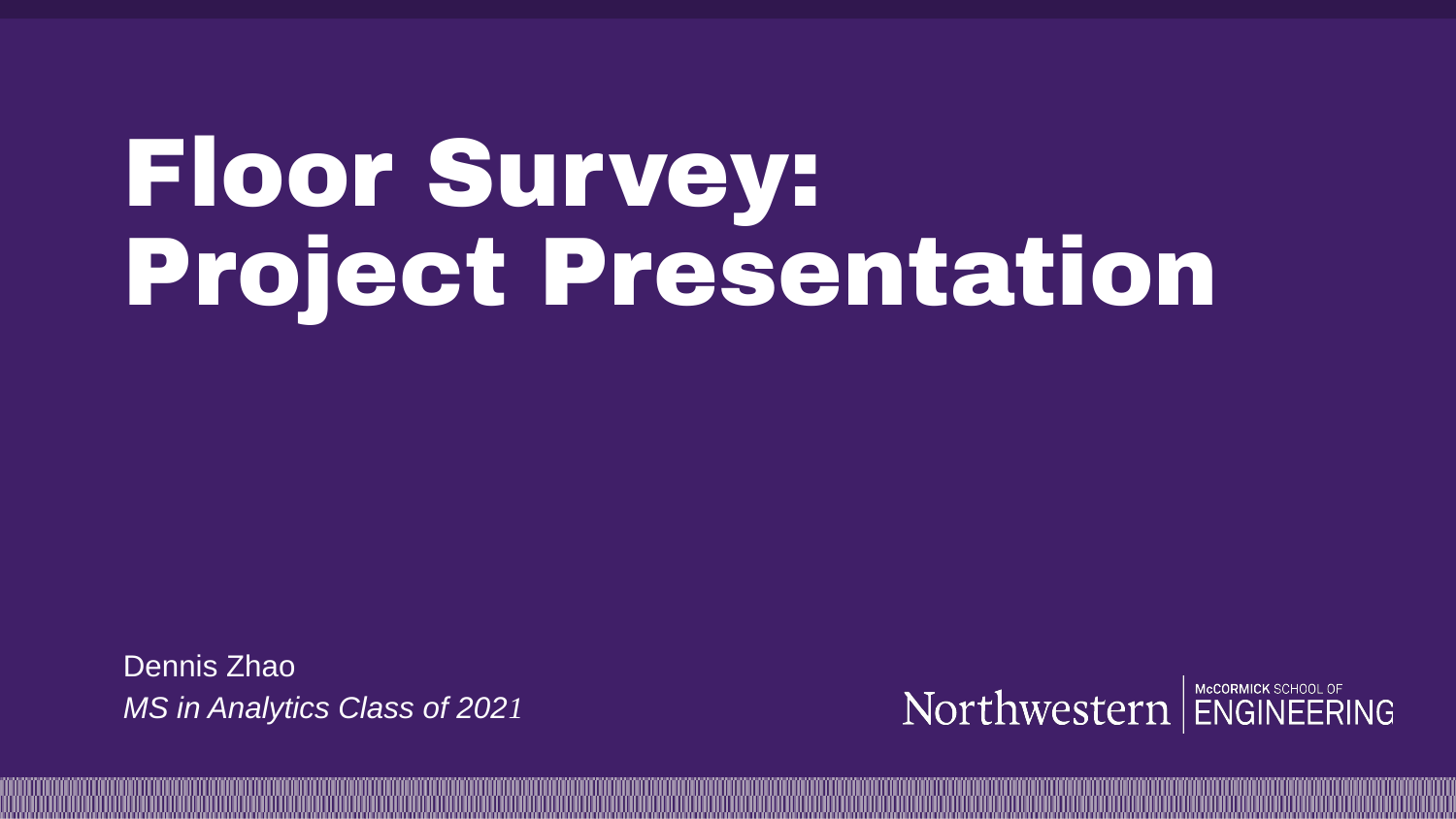

# Floor Survey:
Project Presentation

Dennis Zhao
MS in Analytics Class of 2021